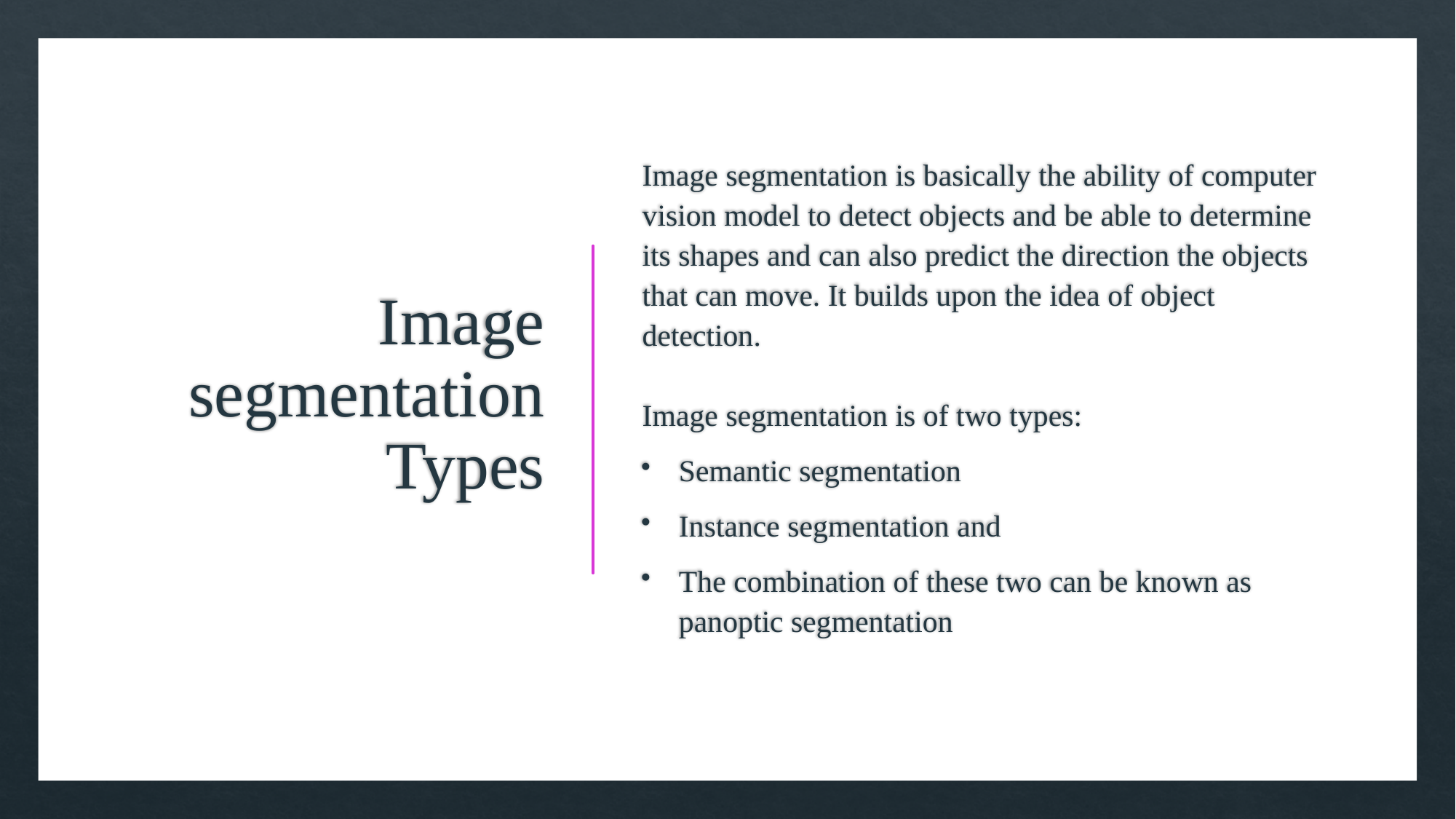

# Image segmentation Types
Image segmentation is basically the ability of computer vision model to detect objects and be able to determine its shapes and can also predict the direction the objects that can move. It builds upon the idea of object detection.
Image segmentation is of two types:
Semantic segmentation
Instance segmentation and
The combination of these two can be known as panoptic segmentation